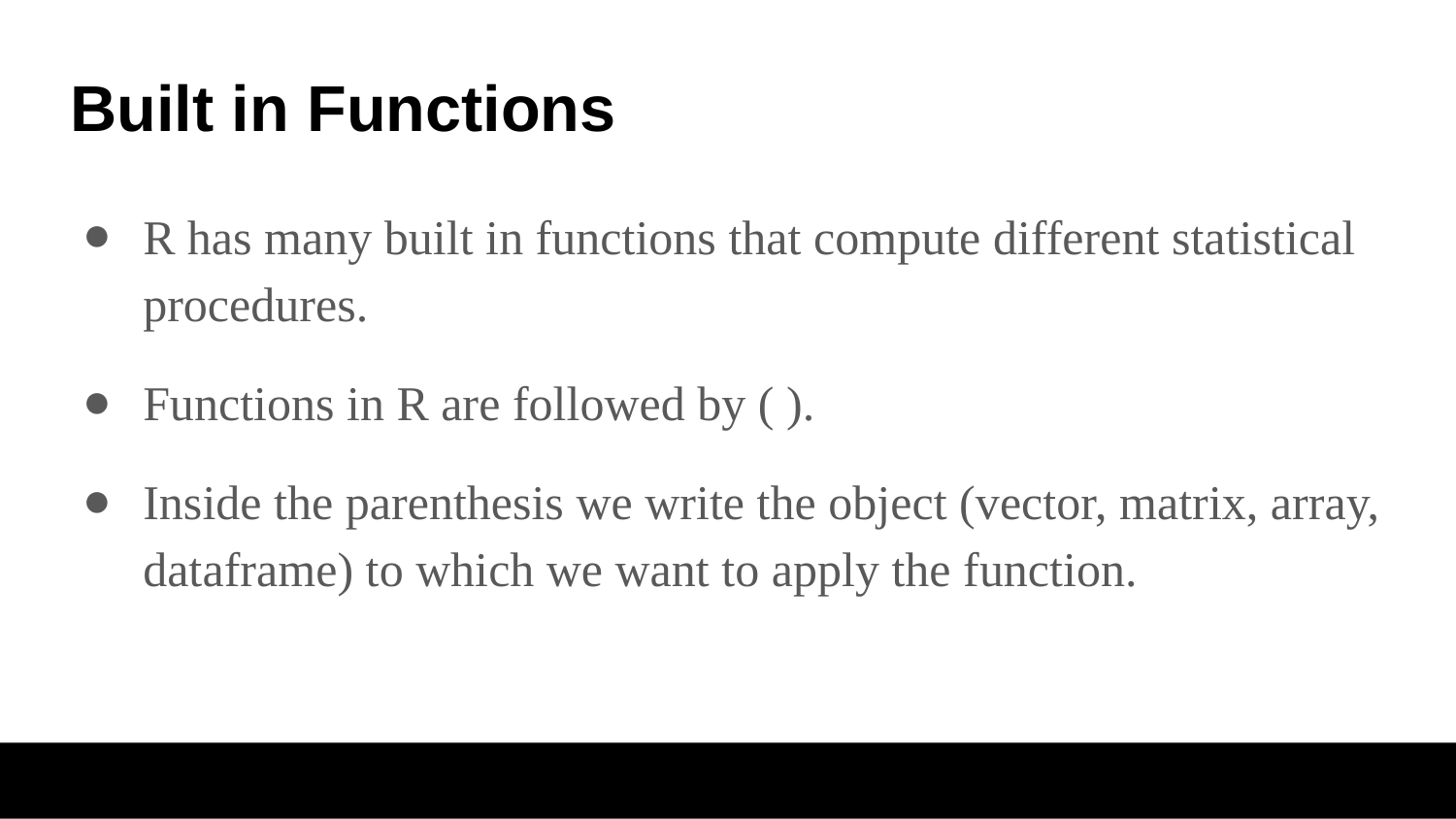

# Built in Functions
R has many built in functions that compute different statistical procedures.
Functions in R are followed by ( ).
Inside the parenthesis we write the object (vector, matrix, array, dataframe) to which we want to apply the function.